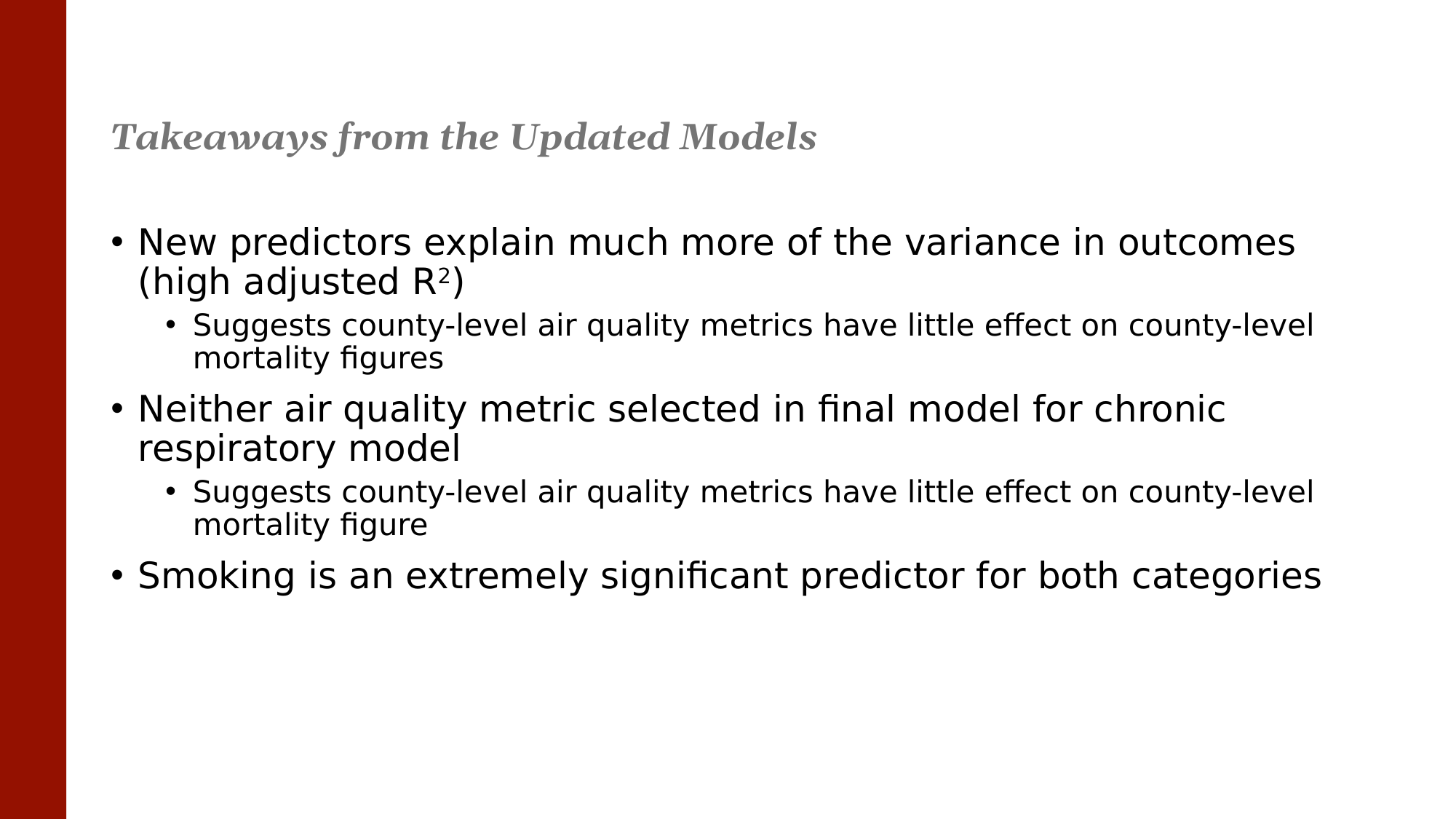

# Takeaways from the Updated Models
New predictors explain much more of the variance in outcomes (high adjusted R2)
Suggests county-level air quality metrics have little effect on county-level mortality figures
Neither air quality metric selected in final model for chronic respiratory model
Suggests county-level air quality metrics have little effect on county-level mortality figure
Smoking is an extremely significant predictor for both categories